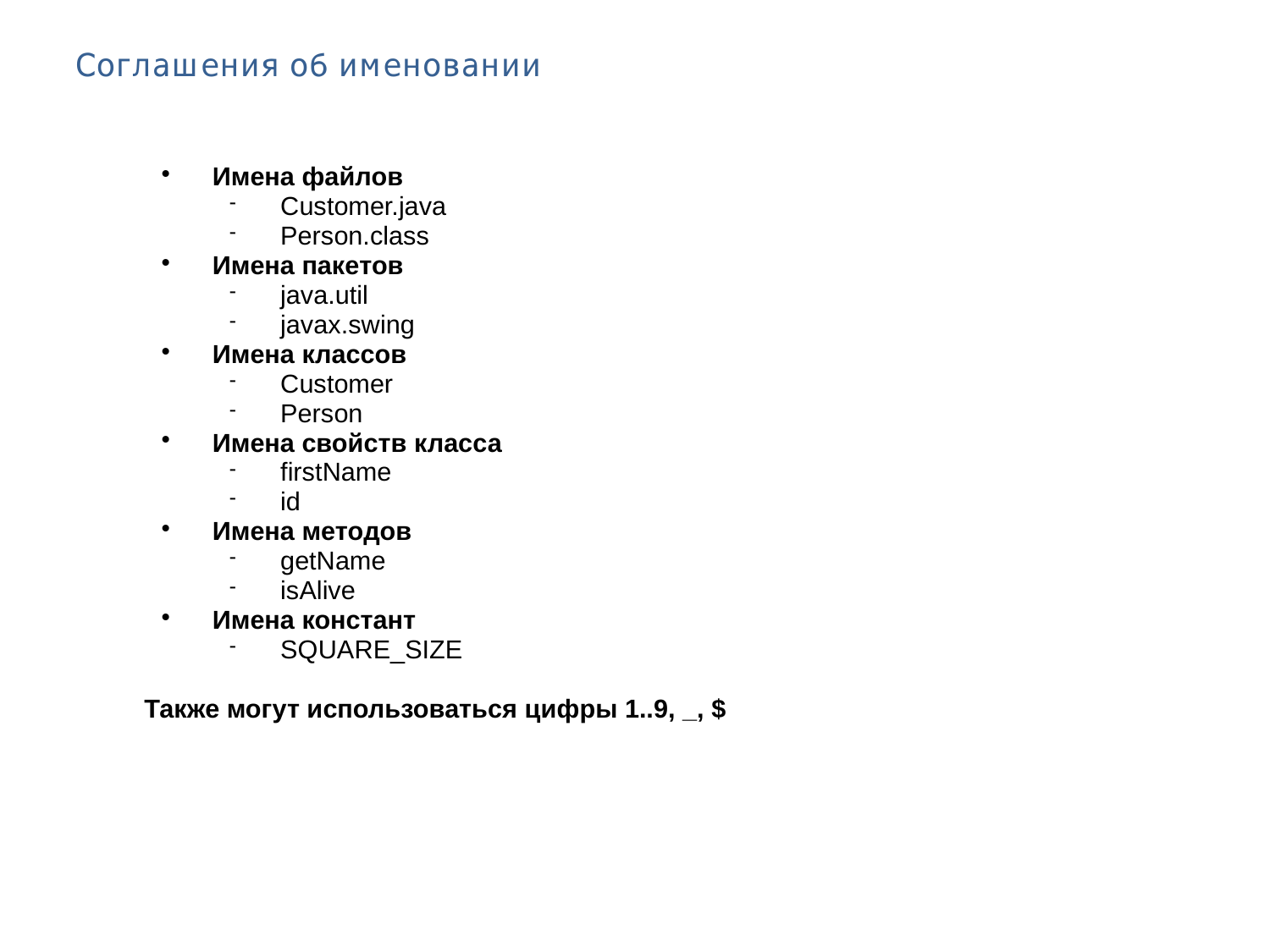

Соглашения об именовании
Имена файлов
Customer.java
Person.class
Имена пакетов
java.util
javax.swing
Имена классов
Customer
Person
Имена свойств класса
firstName
id
Имена методов
getName
isAlive
Имена констант
SQUARE_SIZE

Также могут использоваться цифры 1..9, _, $